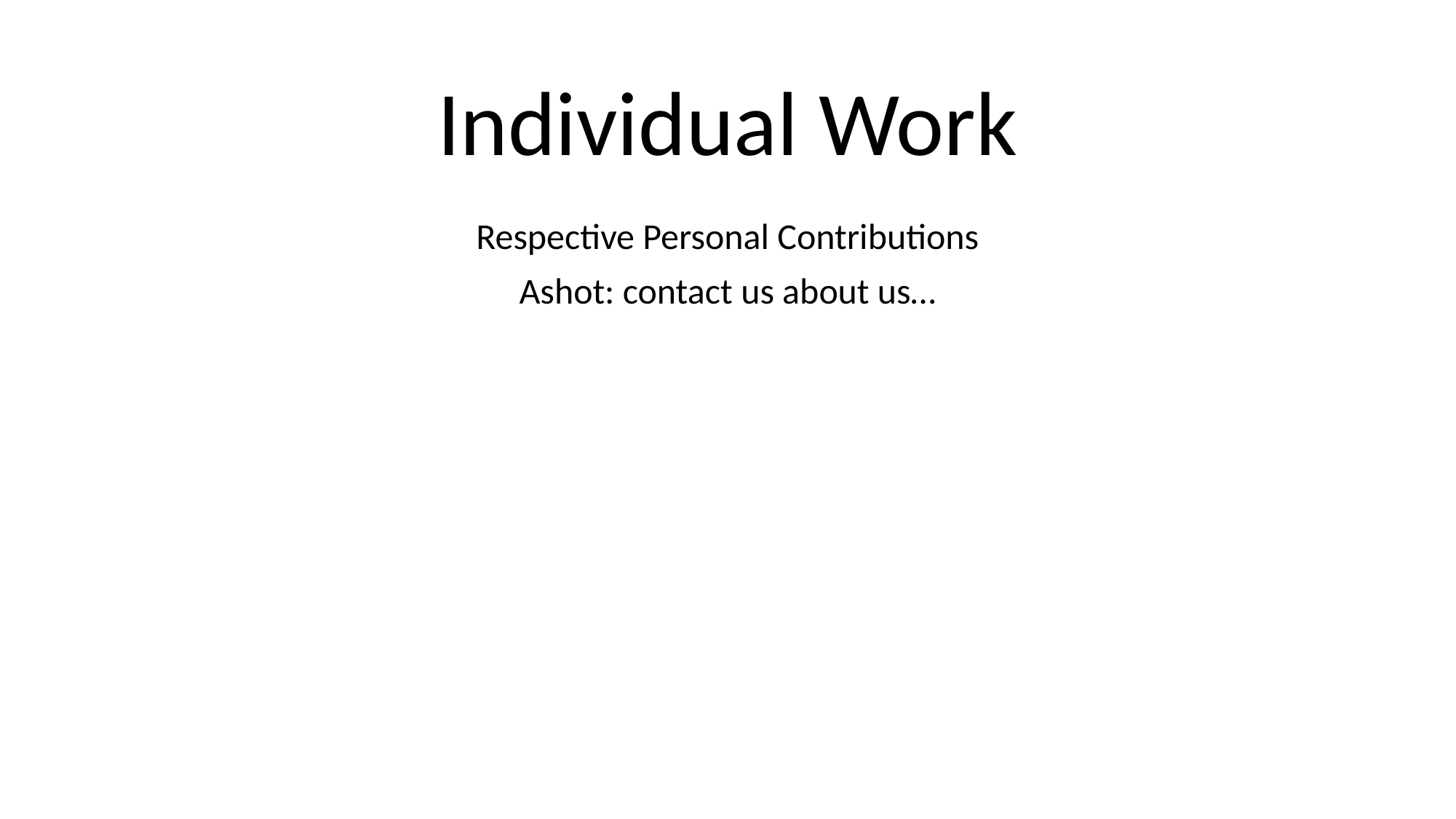

# Individual Work
Respective Personal Contributions
Ashot: contact us about us…